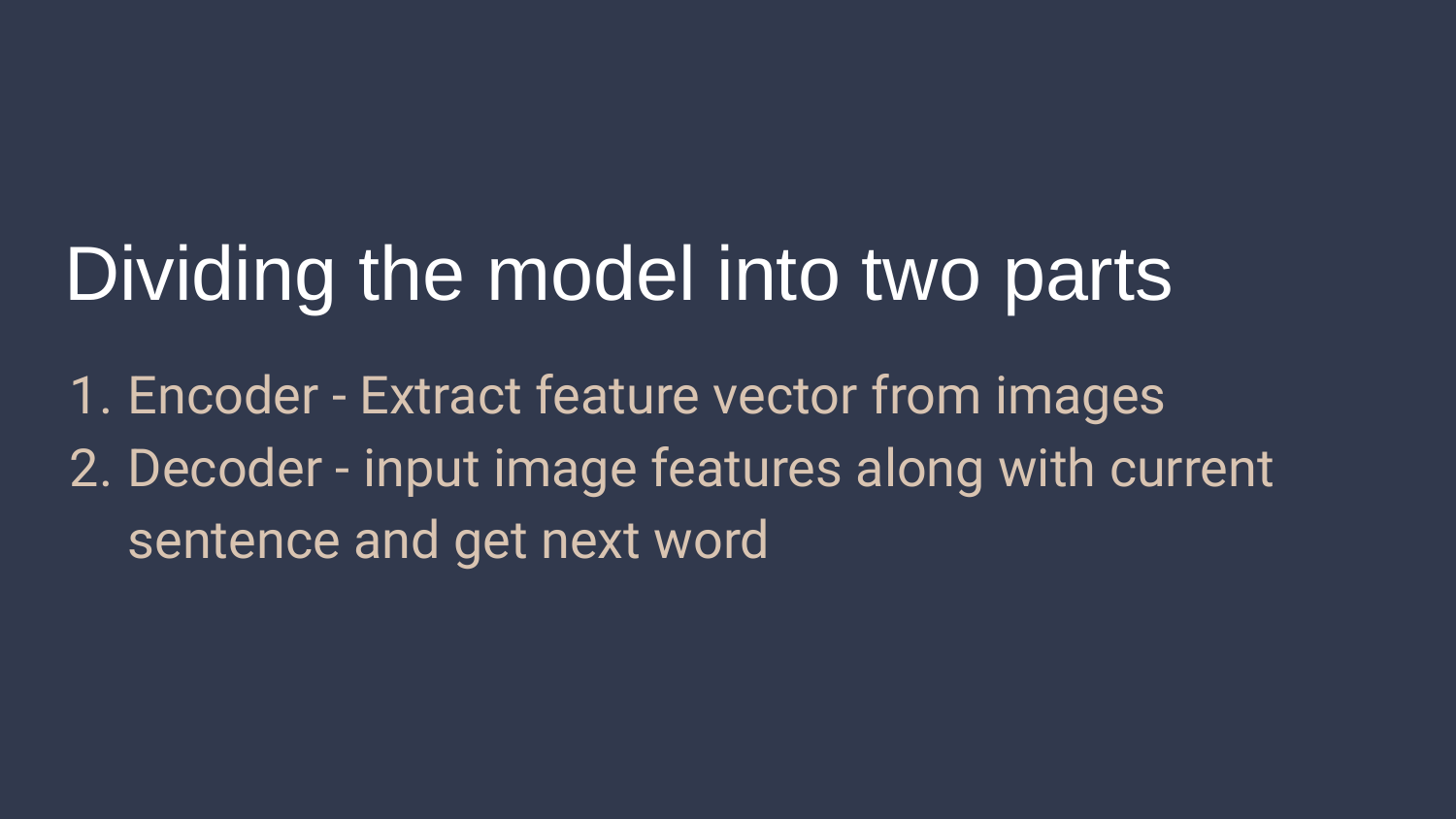

# Dividing the model into two parts
Encoder - Extract feature vector from images
Decoder - input image features along with current sentence and get next word